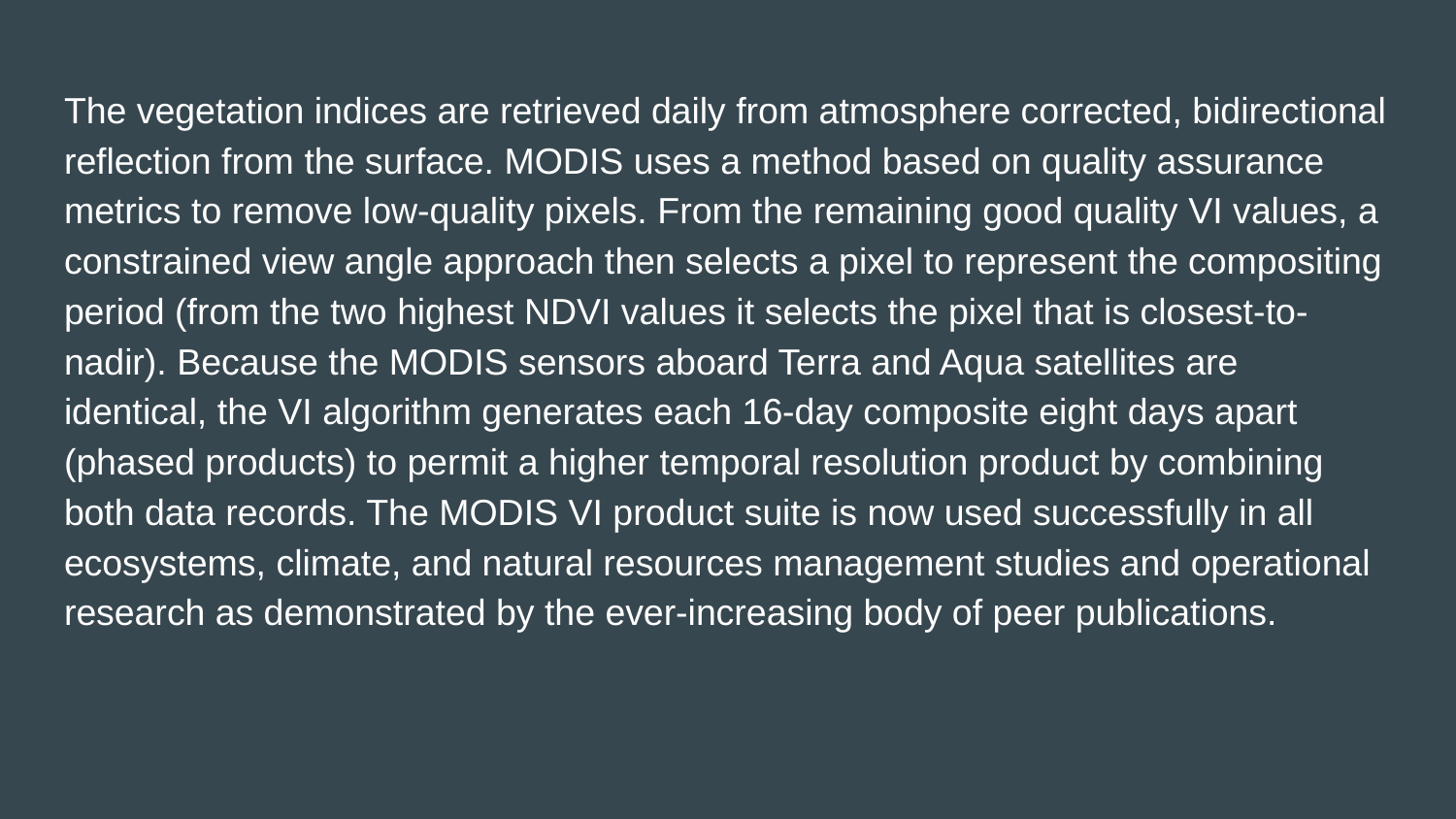

The vegetation indices are retrieved daily from atmosphere corrected, bidirectional reflection from the surface. MODIS uses a method based on quality assurance metrics to remove low-quality pixels. From the remaining good quality VI values, a constrained view angle approach then selects a pixel to represent the compositing period (from the two highest NDVI values it selects the pixel that is closest-to-nadir). Because the MODIS sensors aboard Terra and Aqua satellites are identical, the VI algorithm generates each 16-day composite eight days apart (phased products) to permit a higher temporal resolution product by combining both data records. The MODIS VI product suite is now used successfully in all ecosystems, climate, and natural resources management studies and operational research as demonstrated by the ever-increasing body of peer publications.